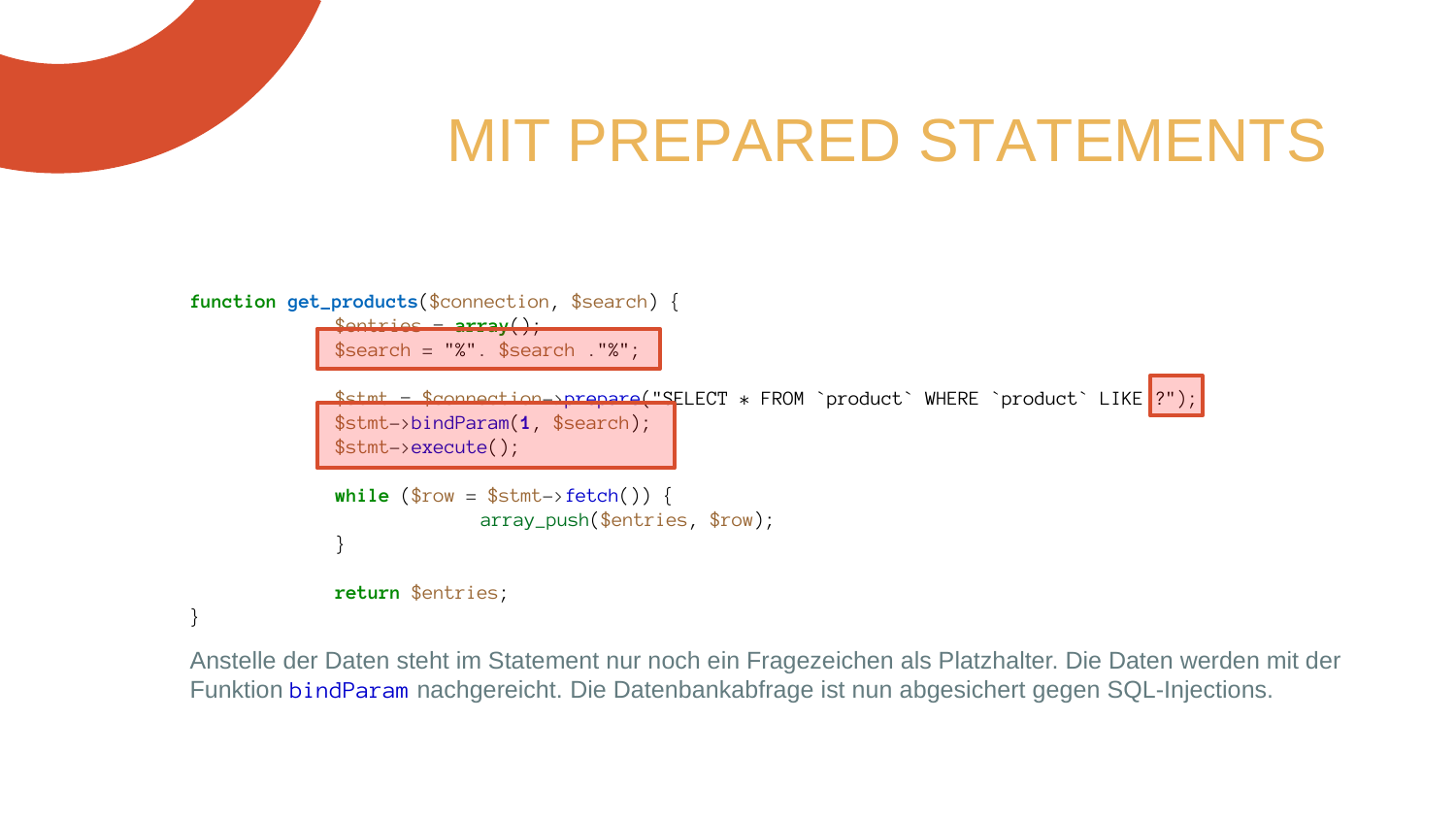

# MIT PREPARED STATEMENTS
function get_products($connection, $search) {
	$entries = array();
	$search = "%". $search ."%";

	$stmt = $connection->prepare("SELECT * FROM `product` WHERE `product` LIKE ?");
	$stmt->bindParam(1, $search);
	$stmt->execute();

	while ($row = $stmt->fetch()) {
		array_push($entries, $row);
	}

	return $entries;
}

Anstelle der Daten steht im Statement nur noch ein Fragezeichen als Platzhalter. Die Daten werden mit der Funktion bindParam nachgereicht. Die Datenbankabfrage ist nun abgesichert gegen SQL-Injections.